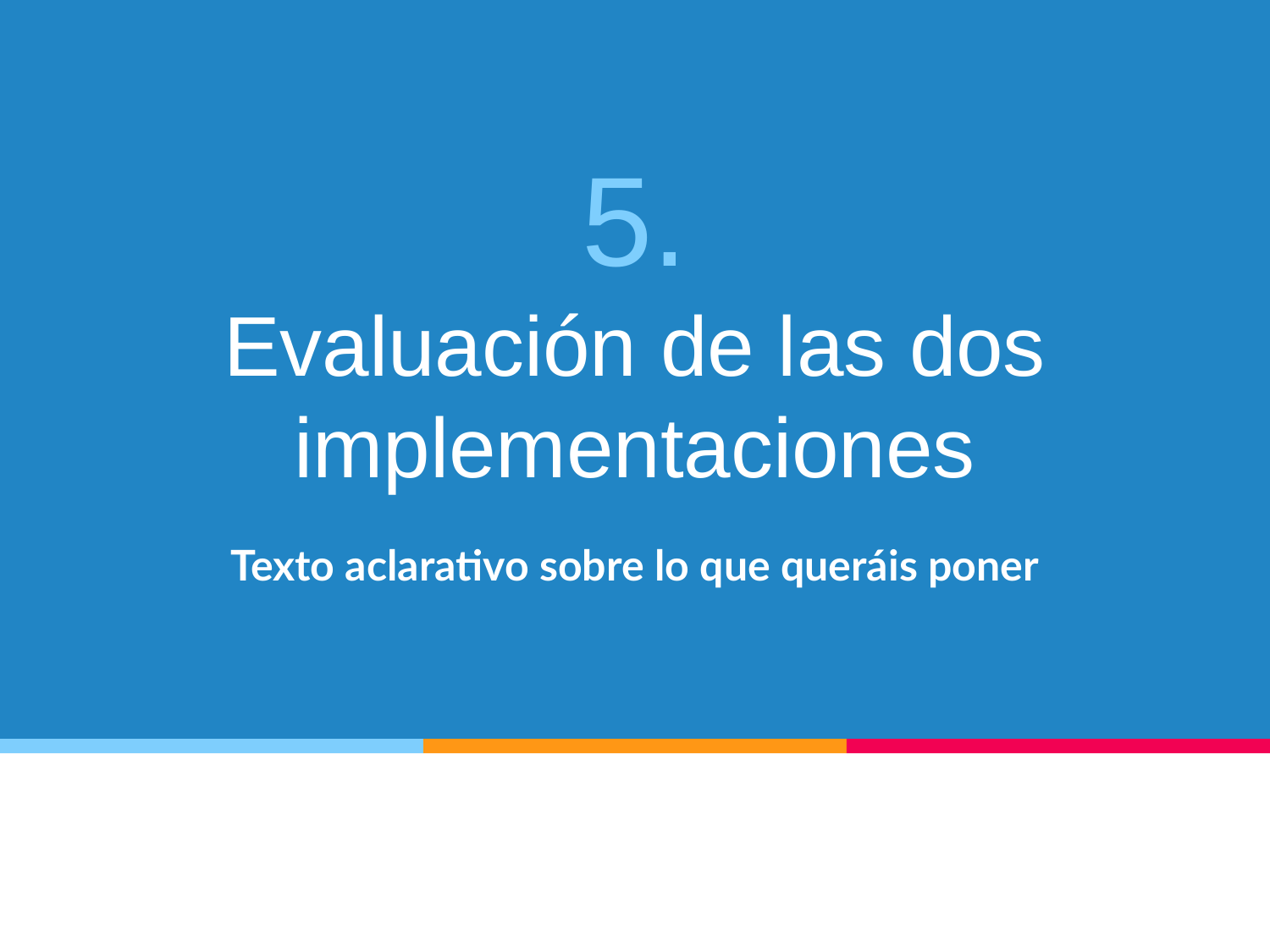

# 5.
Evaluación de las dos implementaciones
Texto aclarativo sobre lo que queráis poner